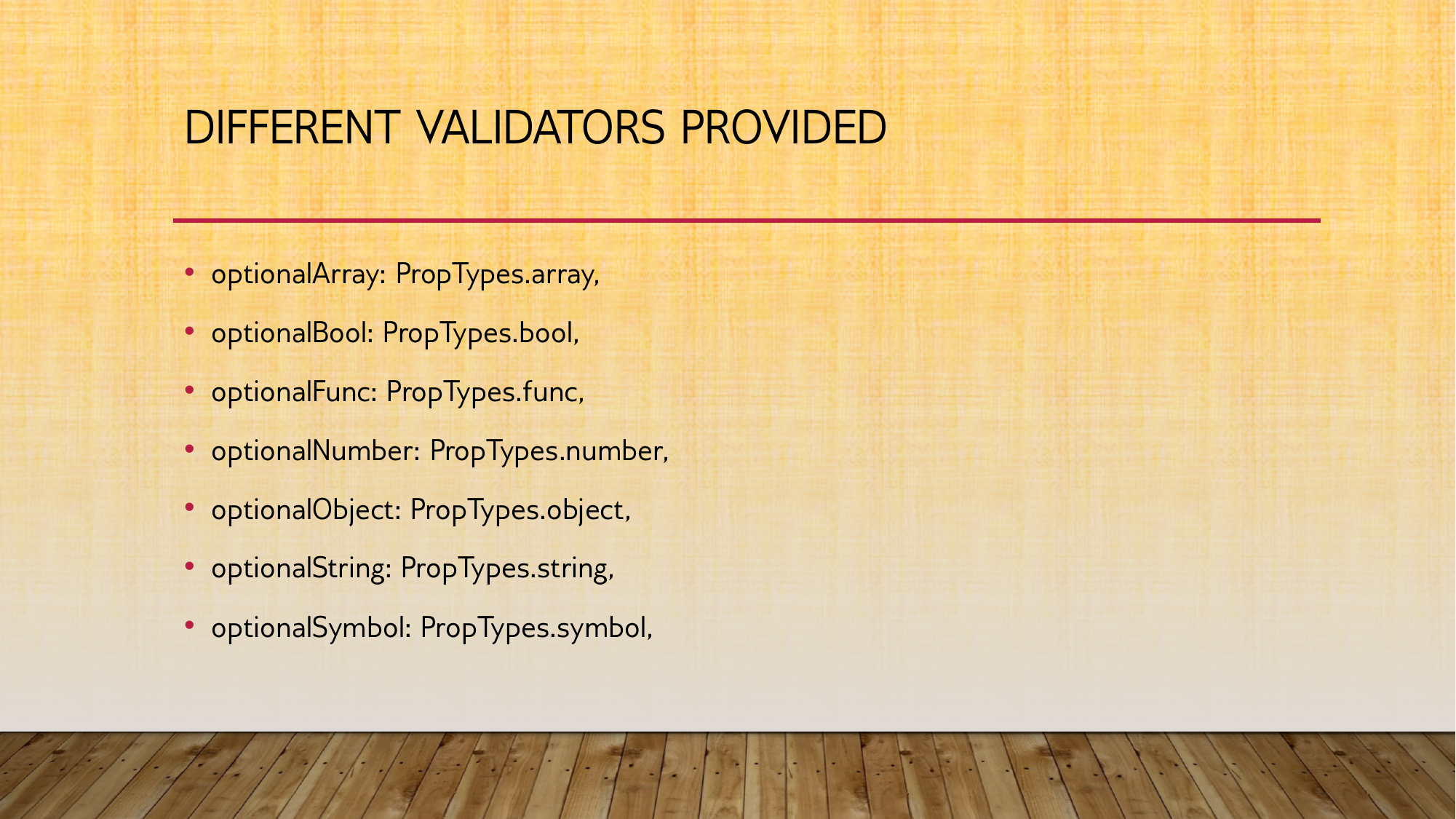

# different validators provided
optionalArray: PropTypes.array,
optionalBool: PropTypes.bool,
optionalFunc: PropTypes.func,
optionalNumber: PropTypes.number,
optionalObject: PropTypes.object,
optionalString: PropTypes.string,
optionalSymbol: PropTypes.symbol,